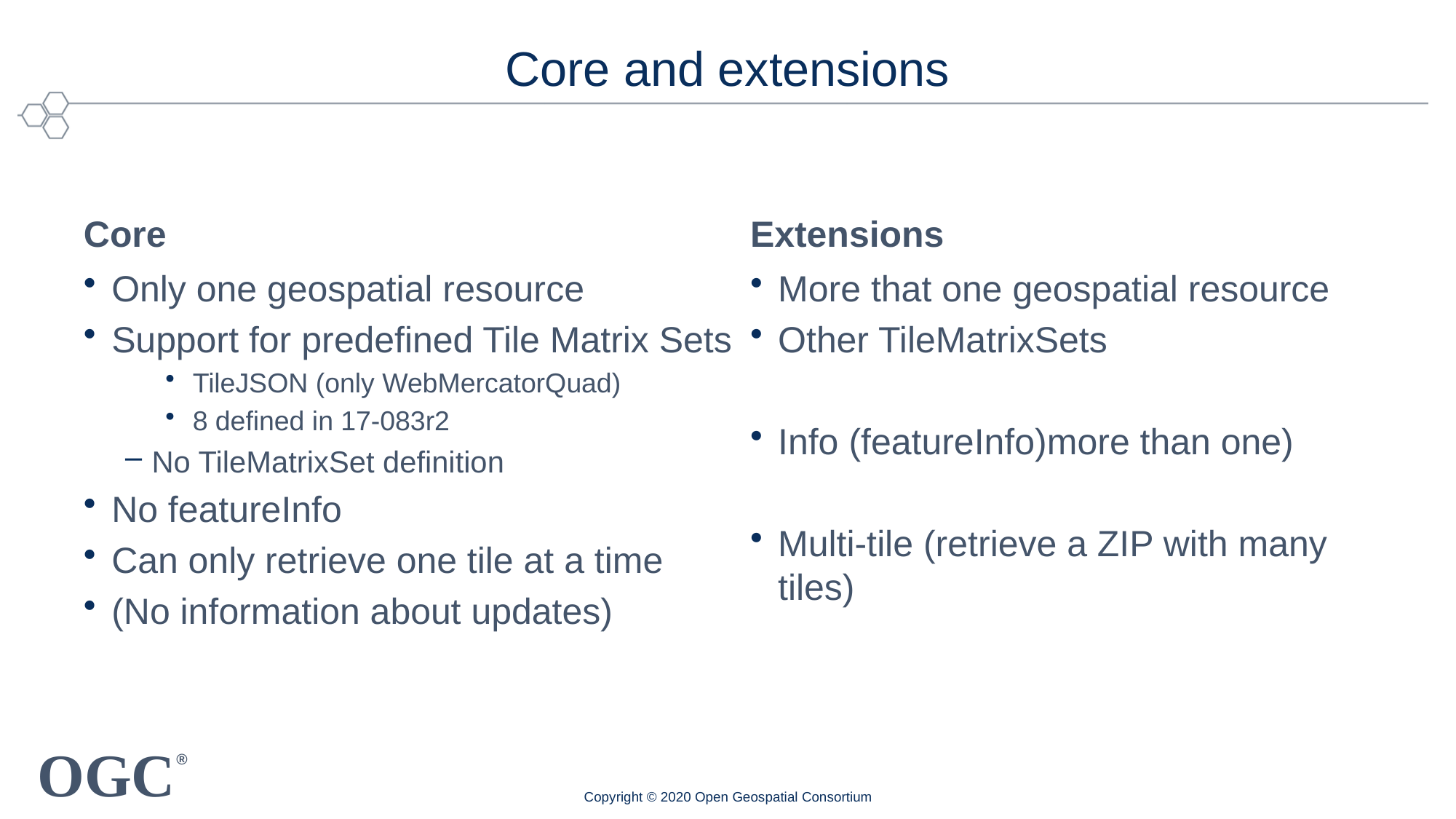

# Core and extensions
Core
Extensions
Only one geospatial resource
Support for predefined Tile Matrix Sets
TileJSON (only WebMercatorQuad)
8 defined in 17-083r2
No TileMatrixSet definition
No featureInfo
Can only retrieve one tile at a time
(No information about updates)
More that one geospatial resource
Other TileMatrixSets

Info (featureInfo)more than one)

Multi-tile (retrieve a ZIP with many tiles)
Copyright © 2020 Open Geospatial Consortium